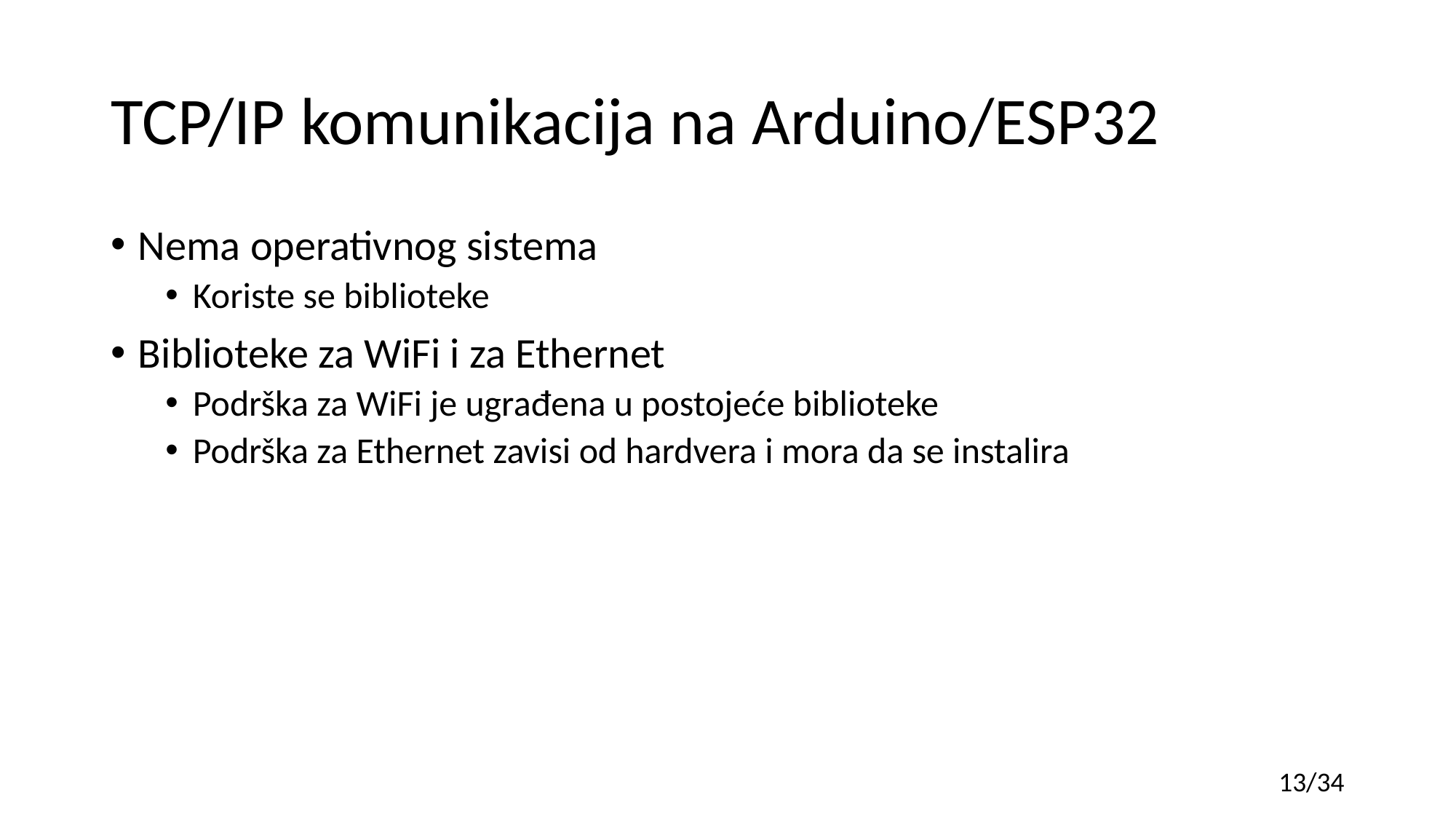

# TCP/IP komunikacija na Arduino/ESP32
Nema operativnog sistema
Koriste se biblioteke
Biblioteke za WiFi i za Ethernet
Podrška za WiFi je ugrađena u postojeće biblioteke
Podrška za Ethernet zavisi od hardvera i mora da se instalira